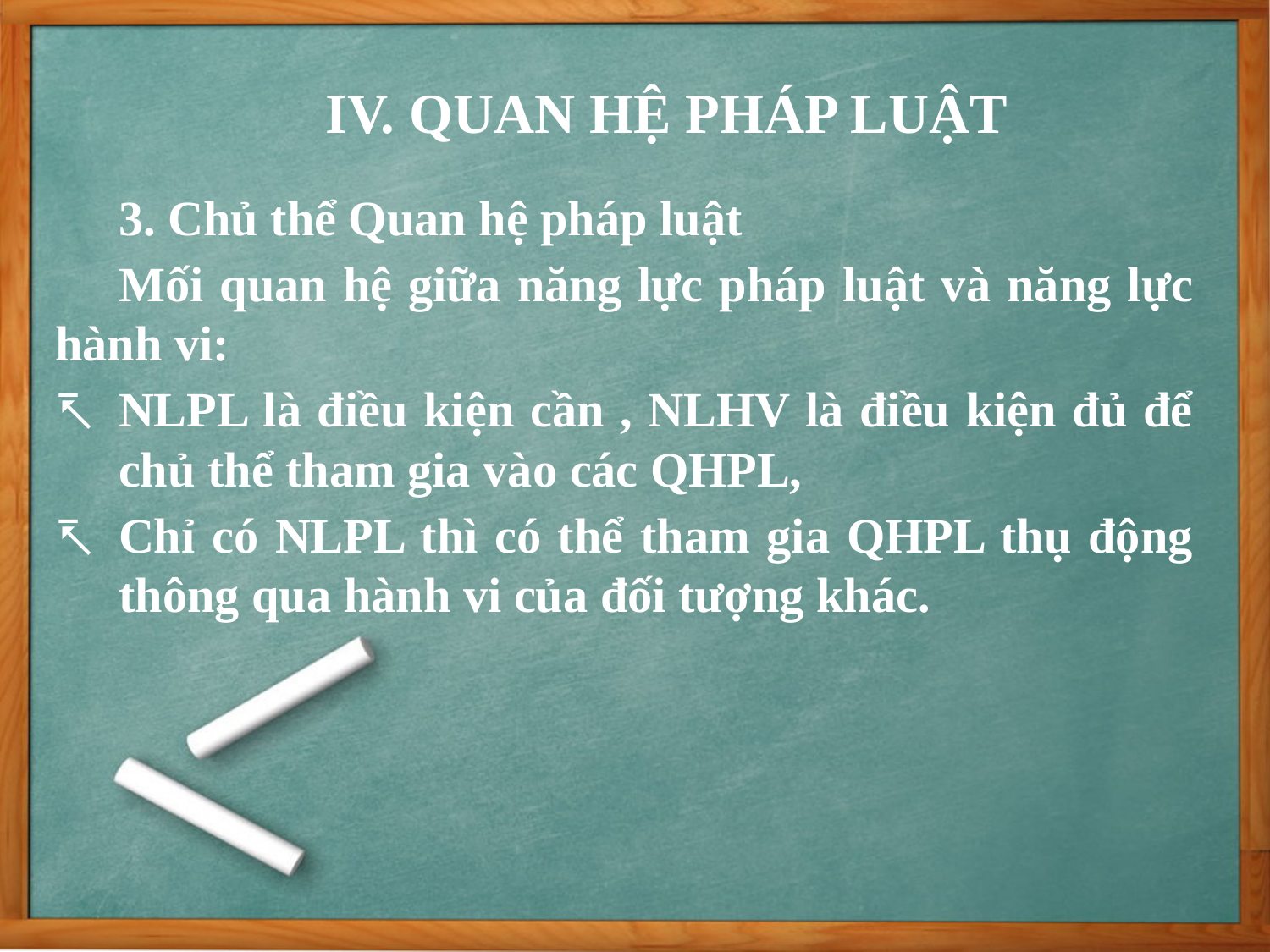

IV. QUAN HỆ PHÁP LUẬT
3. Chủ thể Quan hệ pháp luật
Mối quan hệ giữa năng lực pháp luật và năng lực hành vi:
NLPL là điều kiện cần , NLHV là điều kiện đủ để chủ thể tham gia vào các QHPL,
Chỉ có NLPL thì có thể tham gia QHPL thụ động thông qua hành vi của đối tượng khác.